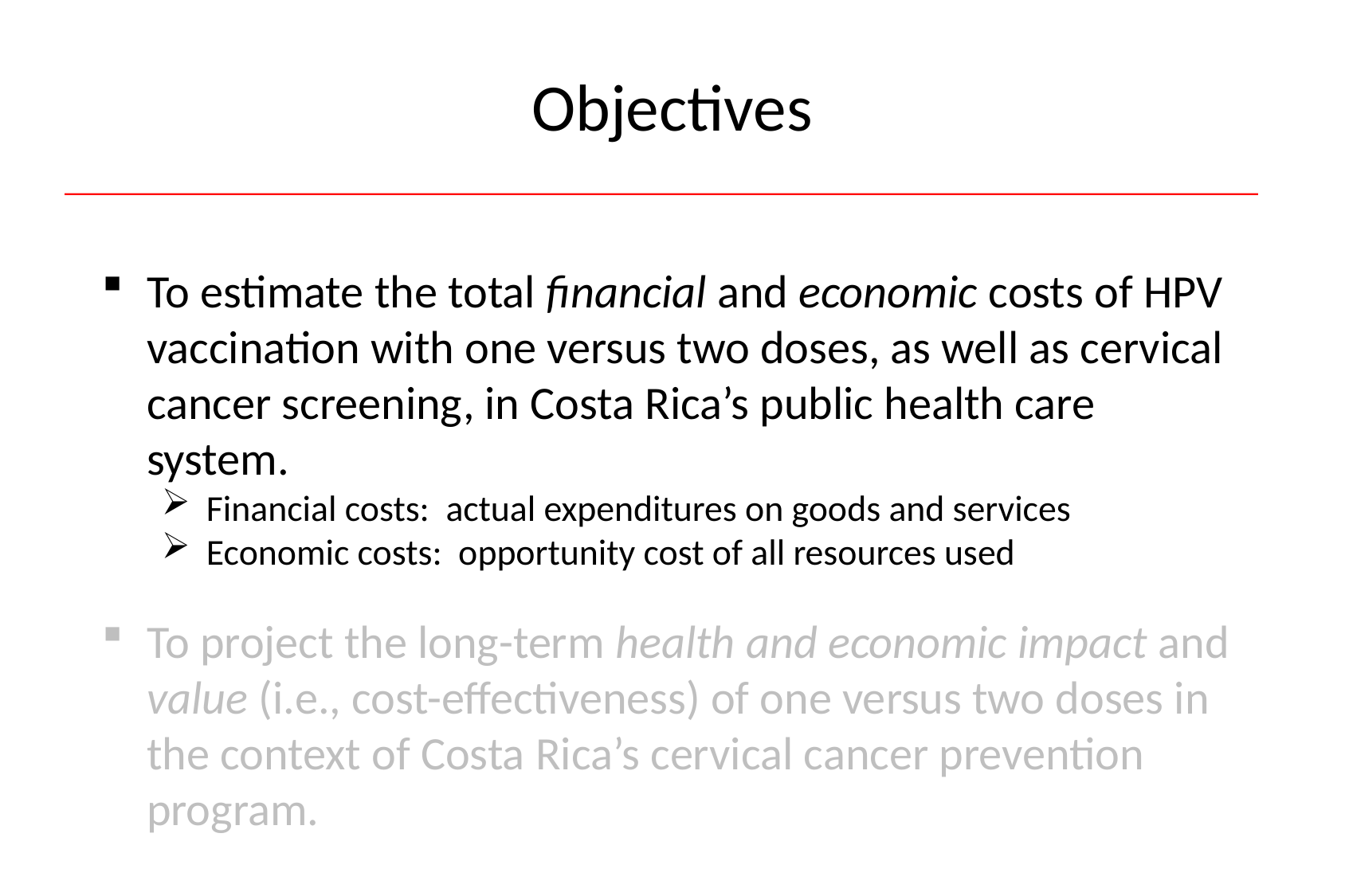

# Objectives

To estimate the total financial and economic costs of HPV vaccination with one versus two doses, as well as cervical cancer screening, in Costa Rica’s public health care system.
Financial costs:  actual expenditures on goods and services
Economic costs:  opportunity cost of all resources used
To project the long-term health and economic impact and value (i.e., cost-effectiveness) of one versus two doses in the context of Costa Rica’s cervical cancer prevention program.